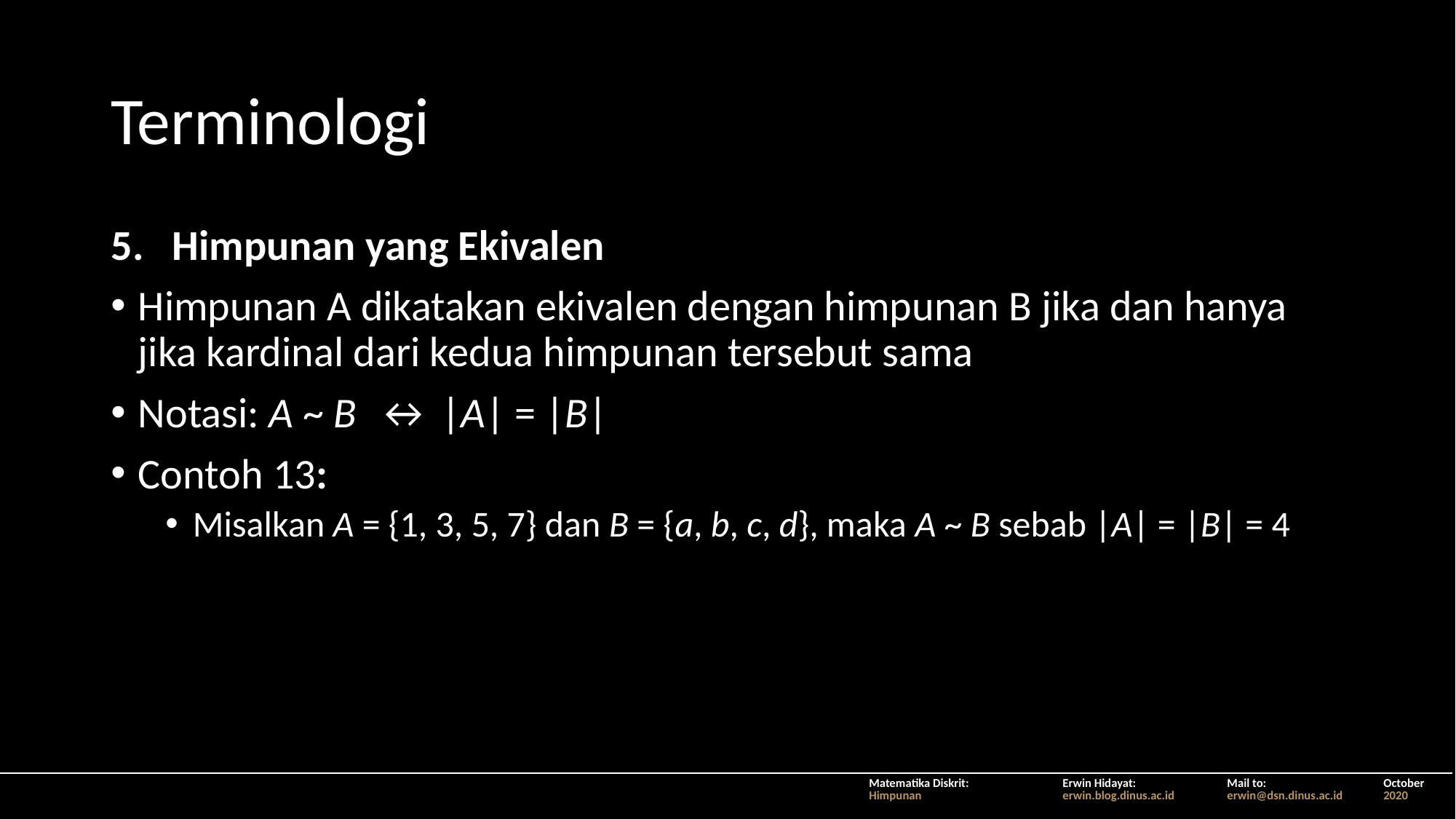

# Terminologi
Himpunan yang Ekivalen
Himpunan A dikatakan ekivalen dengan himpunan B jika dan hanya jika kardinal dari kedua himpunan tersebut sama
Notasi: A ~ B  ↔ |A| = |B|
Contoh 13:
Misalkan A = {1, 3, 5, 7} dan B = {a, b, c, d}, maka A ~ B sebab |A| = |B| = 4